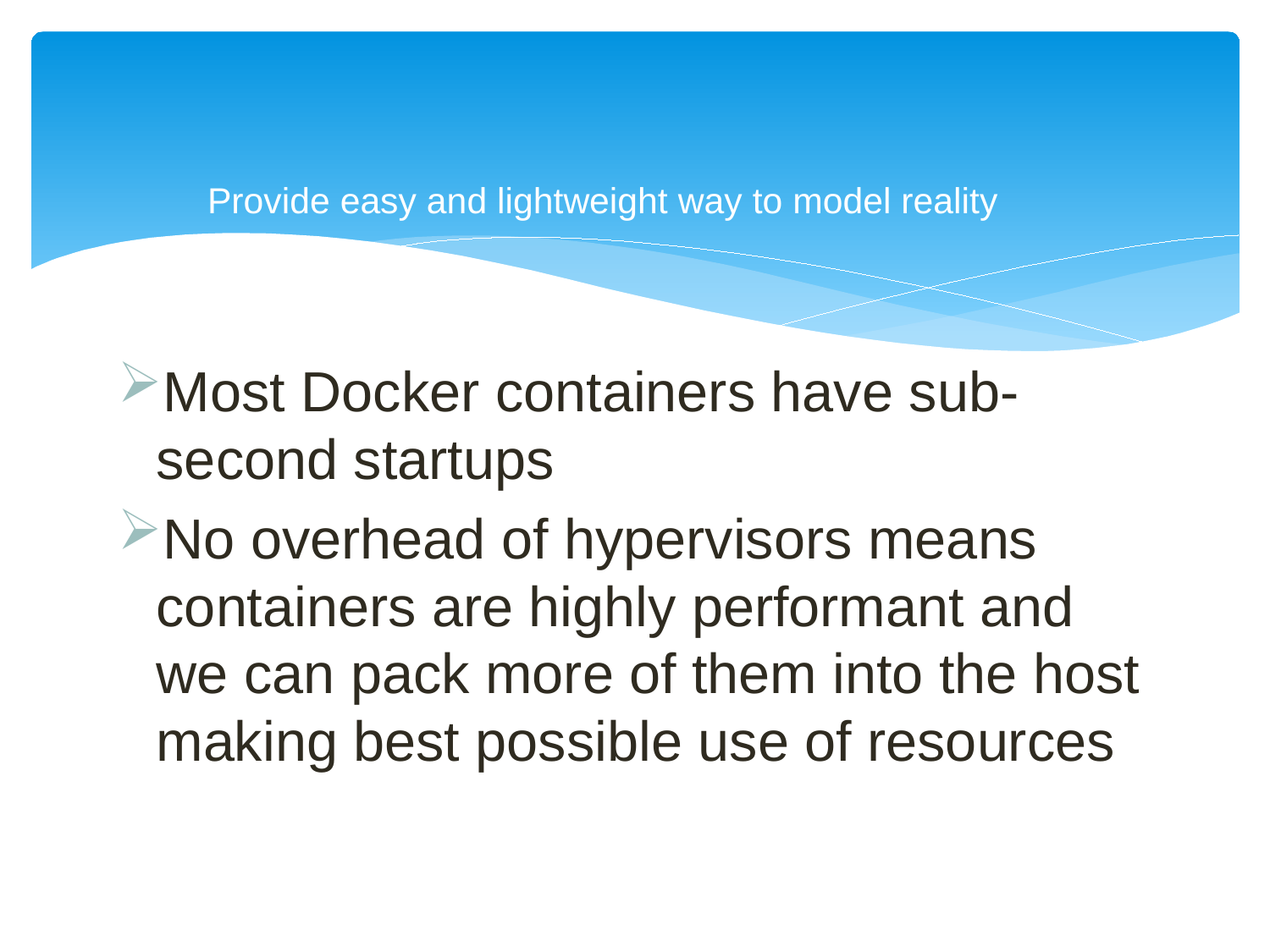

# Provide easy and lightweight way to model reality
Most Docker containers have sub-second startups
No overhead of hypervisors means containers are highly performant and we can pack more of them into the host making best possible use of resources